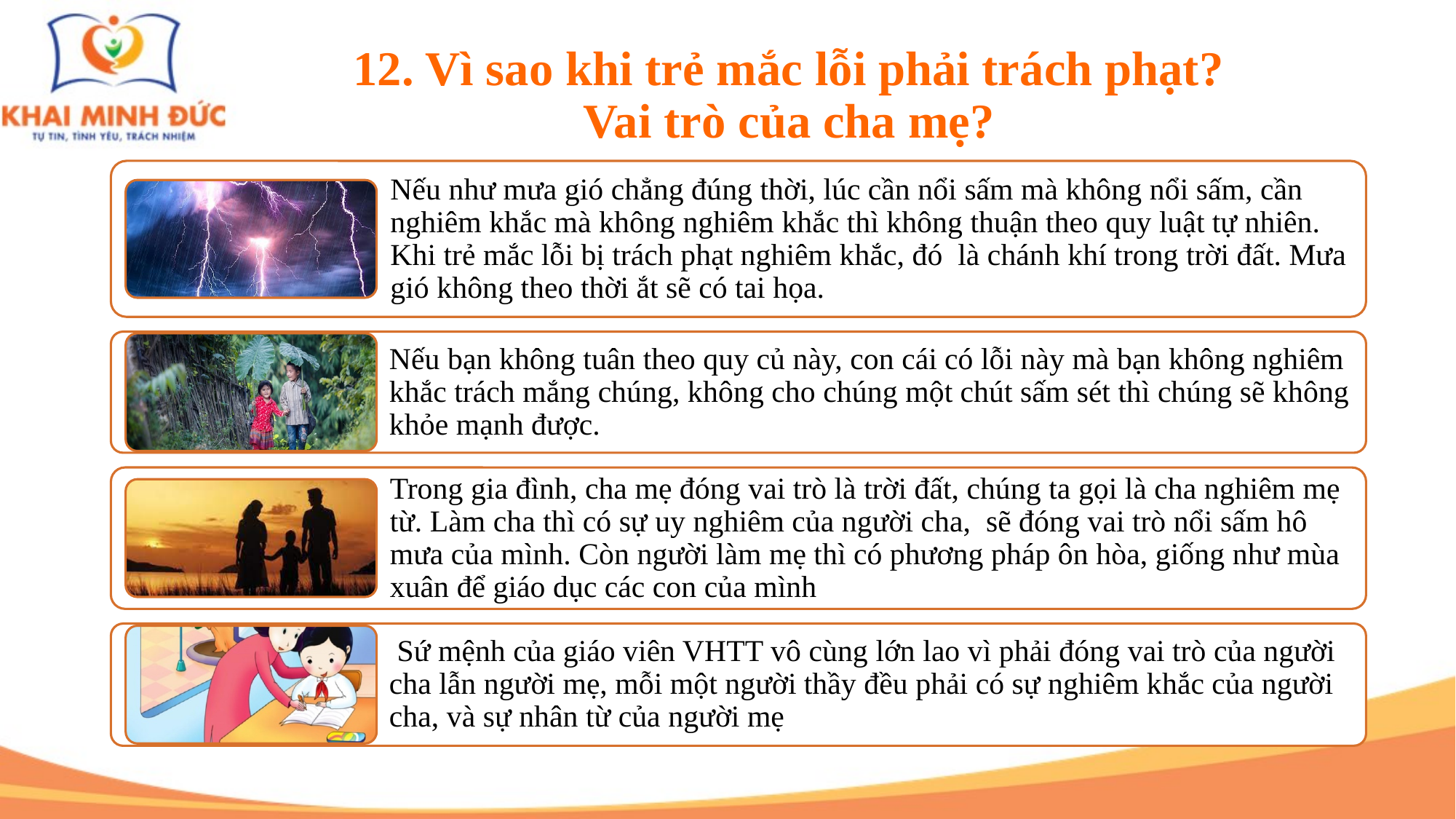

# 12. Vì sao khi trẻ mắc lỗi phải trách phạt? Vai trò của cha mẹ?
Nếu như mưa gió chẳng đúng thời, lúc cần nổi sấm mà không nổi sấm, cần nghiêm khắc mà không nghiêm khắc thì không thuận theo quy luật tự nhiên. Khi trẻ mắc lỗi bị trách phạt nghiêm khắc, đó  là chánh khí trong trời đất. Mưa gió không theo thời ắt sẽ có tai họa.
Nếu bạn không tuân theo quy củ này, con cái có lỗi này mà bạn không nghiêm khắc trách mắng chúng, không cho chúng một chút sấm sét thì chúng sẽ không khỏe mạnh được.
Trong gia đình, cha mẹ đóng vai trò là trời đất, chúng ta gọi là cha nghiêm mẹ từ. Làm cha thì có sự uy nghiêm của người cha,  sẽ đóng vai trò nổi sấm hô mưa của mình. Còn người làm mẹ thì có phương pháp ôn hòa, giống như mùa xuân để giáo dục các con của mình
 Sứ mệnh của giáo viên VHTT vô cùng lớn lao vì phải đóng vai trò của người cha lẫn người mẹ, mỗi một người thầy đều phải có sự nghiêm khắc của người cha, và sự nhân từ của người mẹ